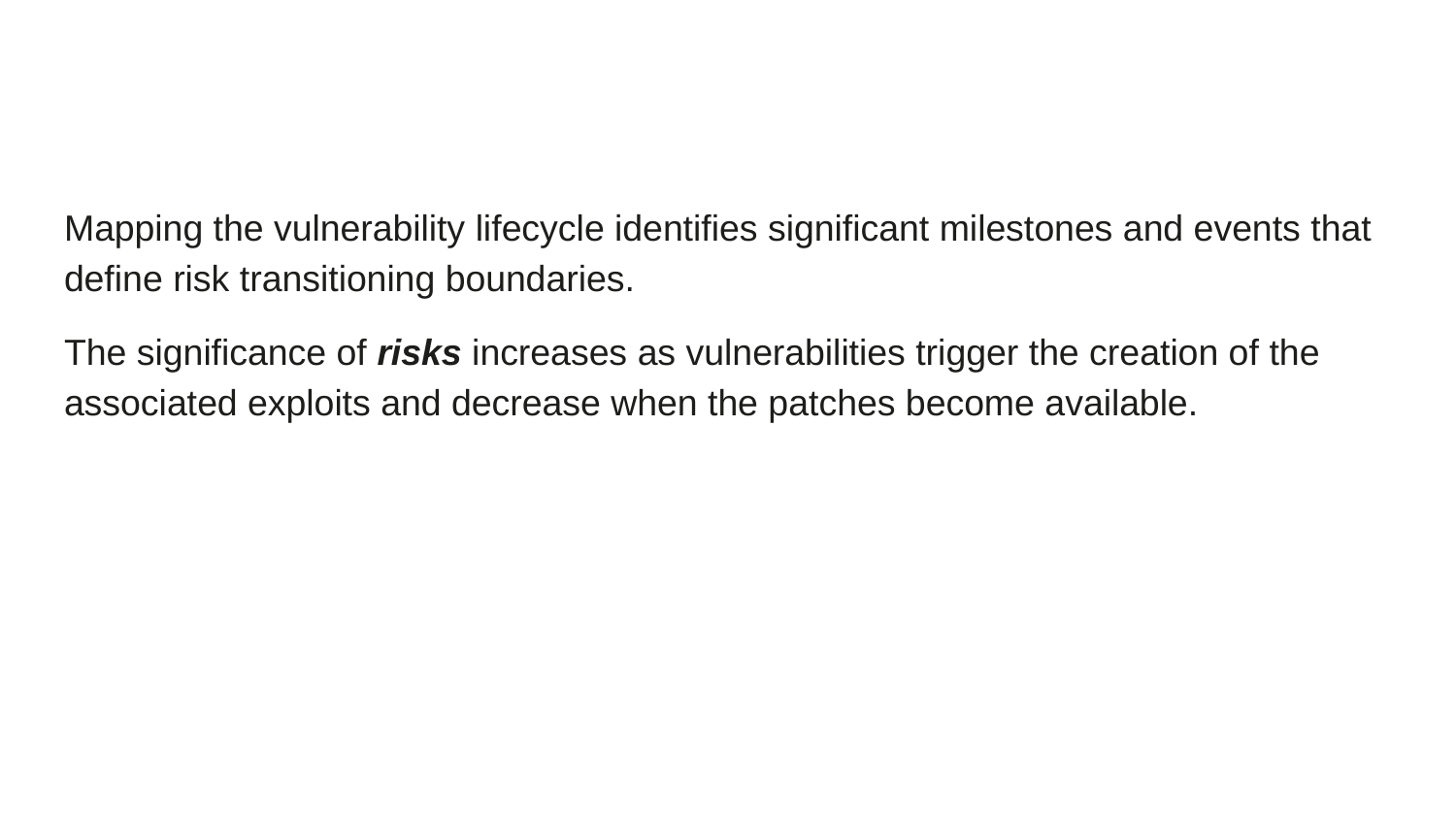

Mapping the vulnerability lifecycle identifies significant milestones and events that define risk transitioning boundaries.
The significance of risks increases as vulnerabilities trigger the creation of the associated exploits and decrease when the patches become available.